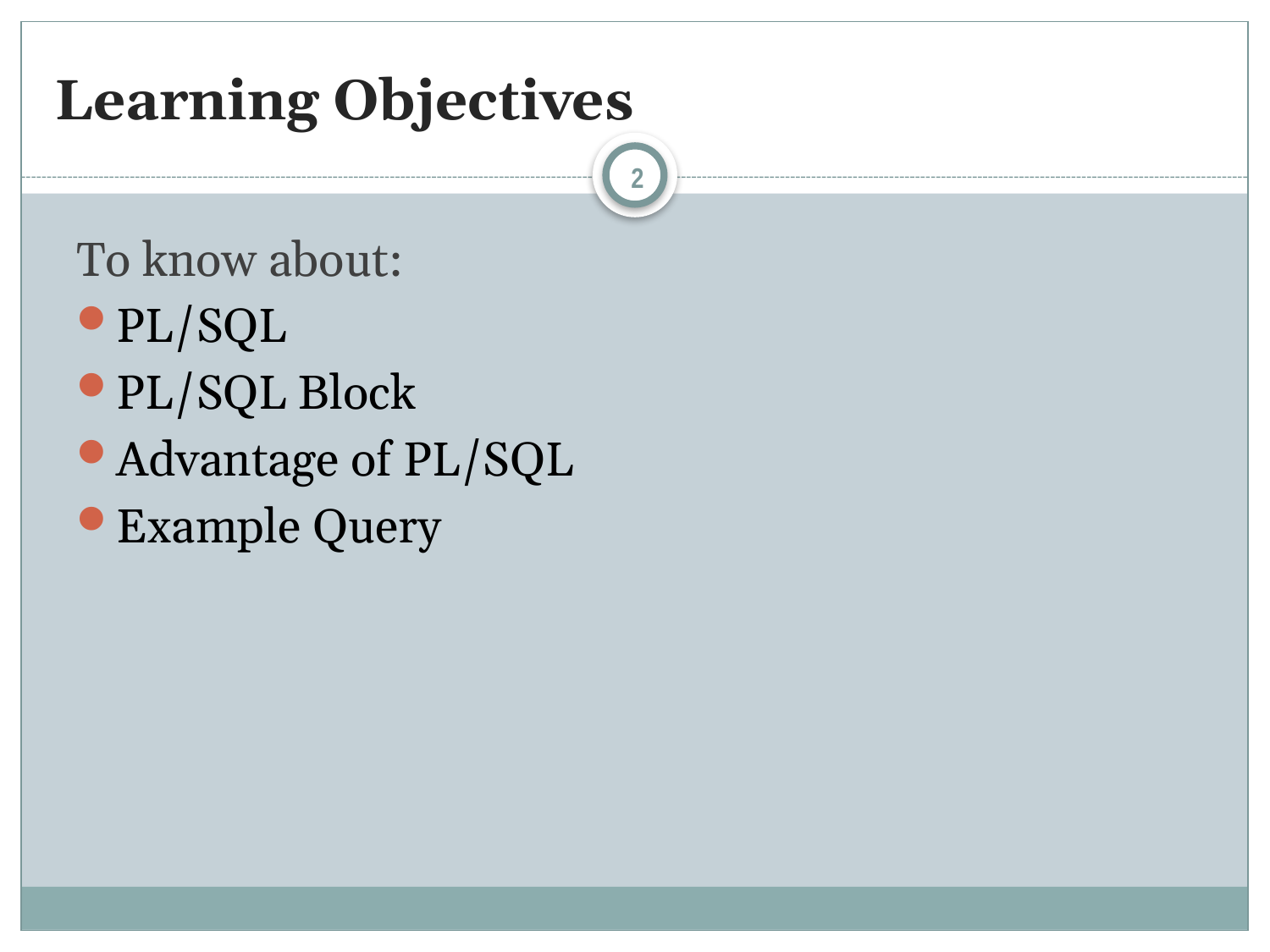

# Learning Objectives
2
To know about:
PL/SQL
PL/SQL Block
Advantage of PL/SQL
Example Query